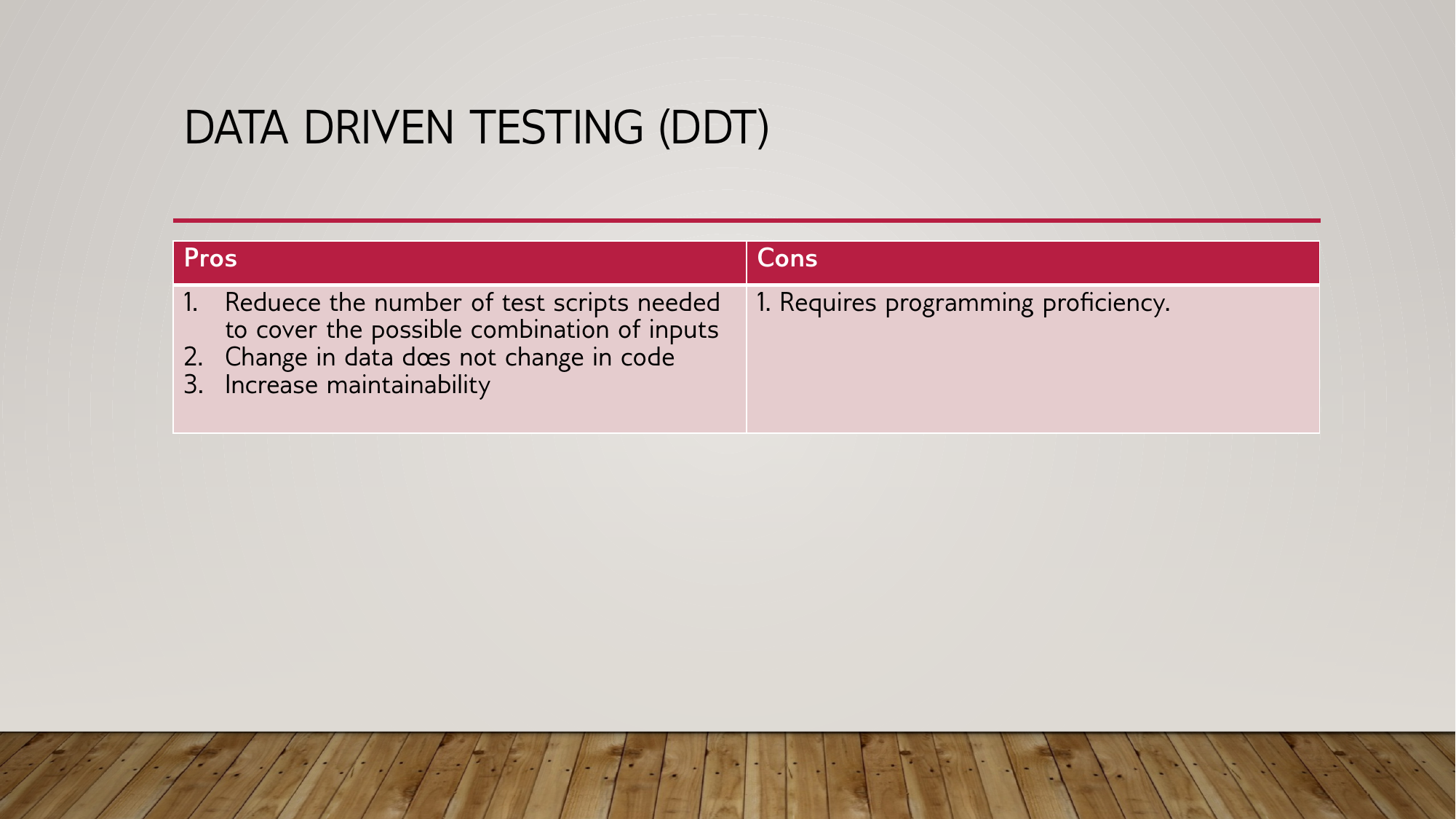

# Data Driven Testing (DDT)
| Pros | Cons |
| --- | --- |
| Reduece the number of test scripts needed to cover the possible combination of inputs Change in data does not change in code Increase maintainability | 1. Requires programming proficiency. |